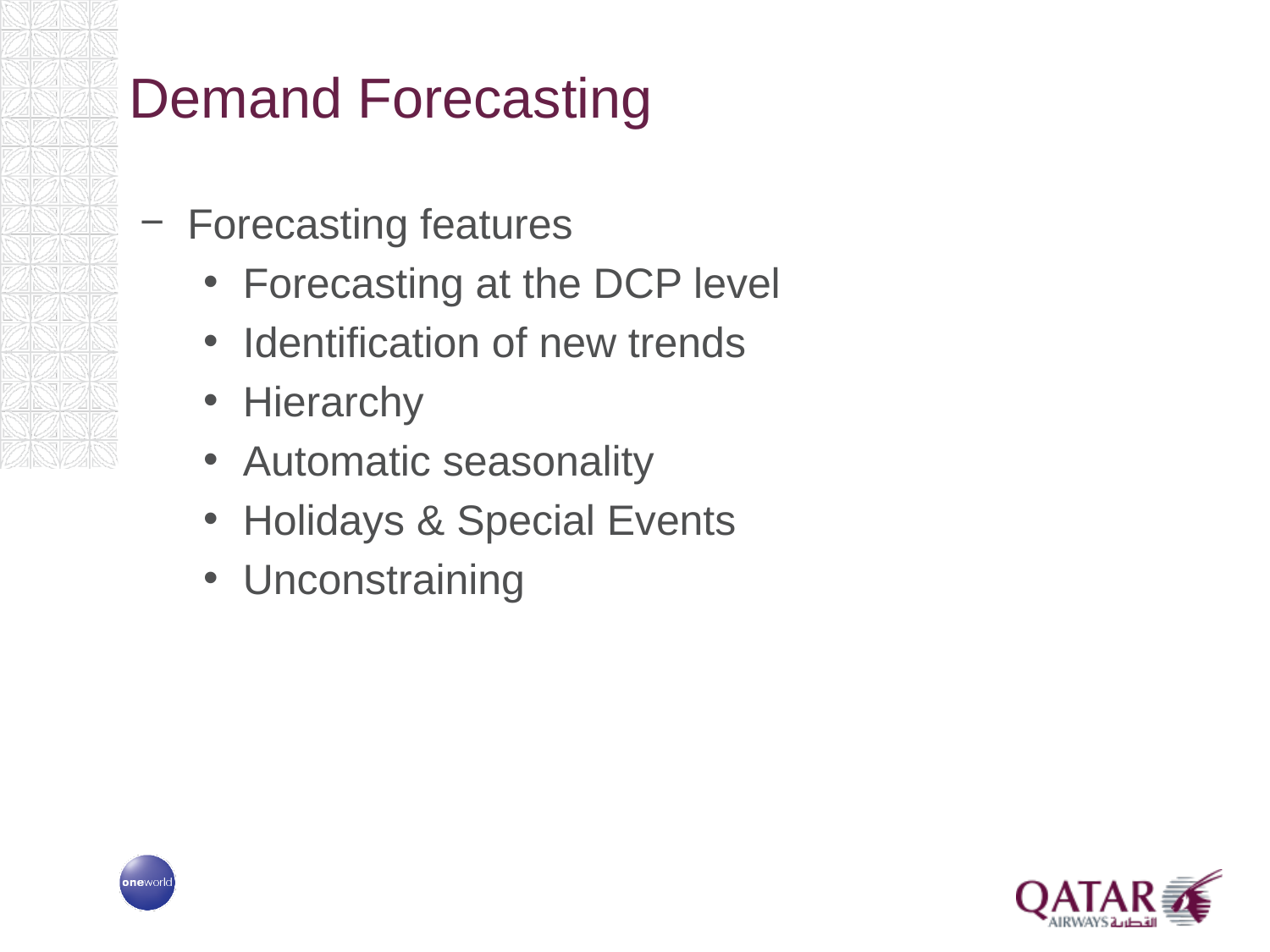

# Demand Forecasting
Forecasting features
Forecasting at the DCP level
Identification of new trends
Hierarchy
Automatic seasonality
Holidays & Special Events
Unconstraining